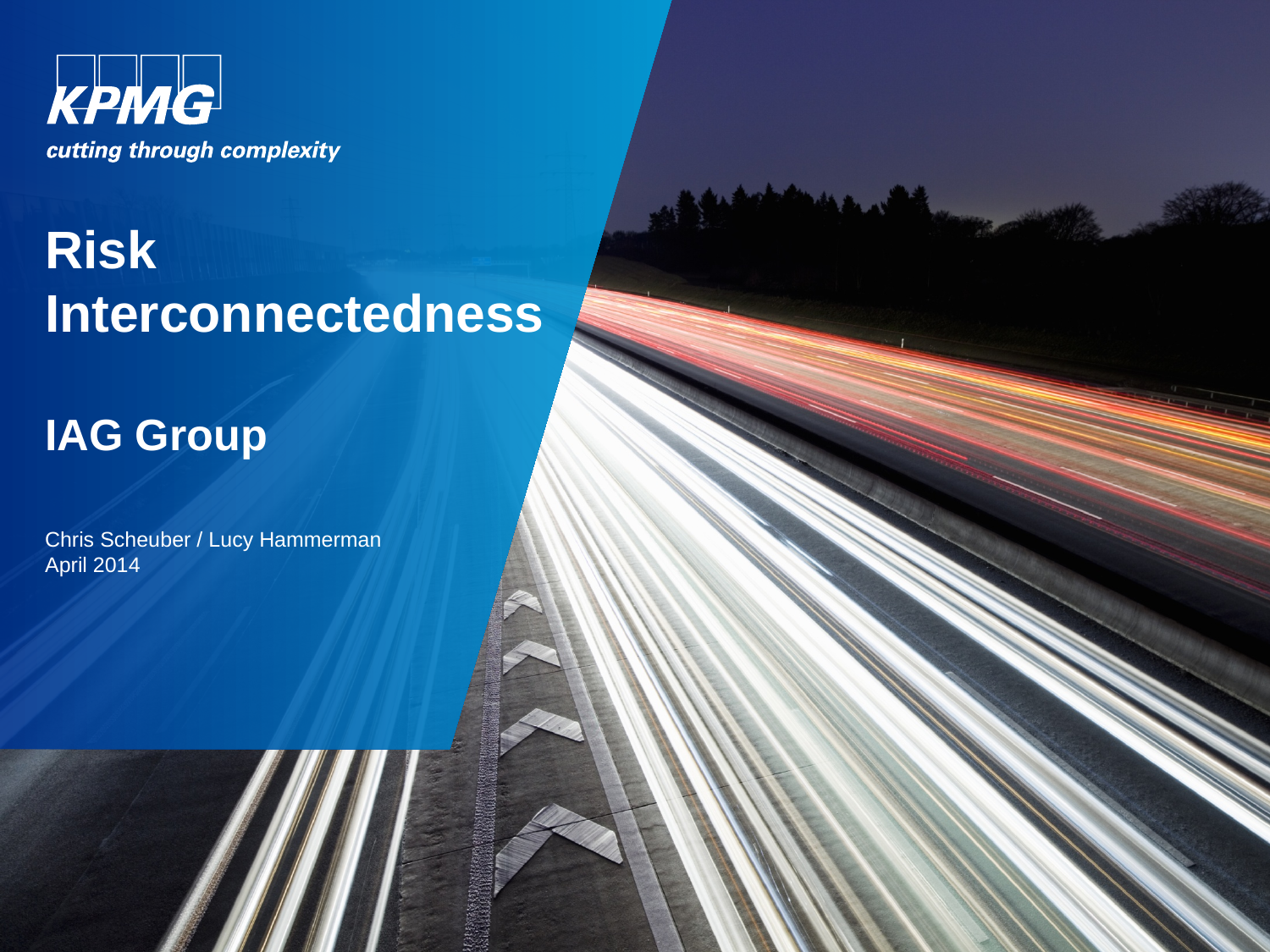

# Risk Interconnectedness IAG Group
Chris Scheuber / Lucy Hammerman
April 2014